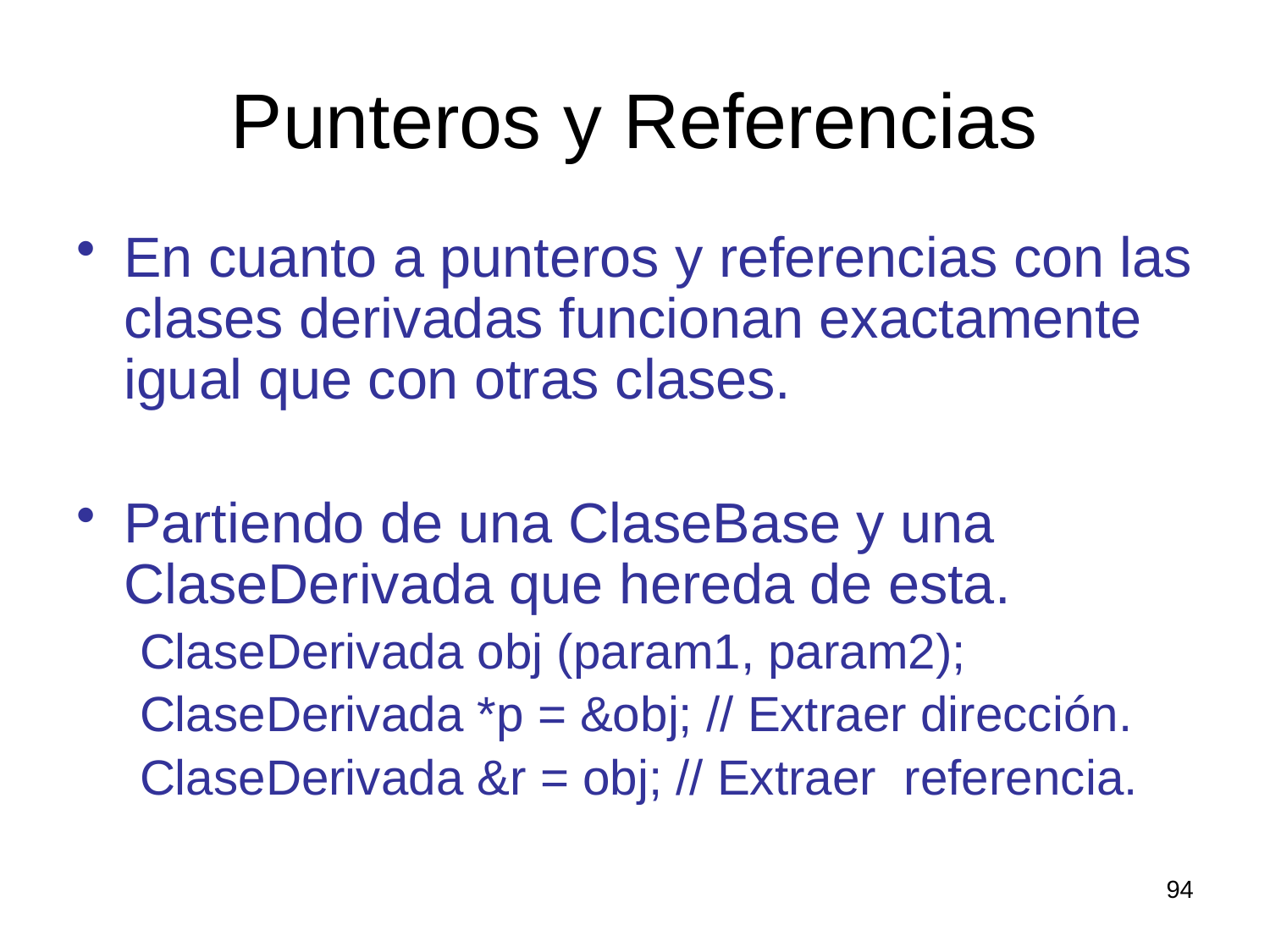

# Punteros y Referencias
En cuanto a punteros y referencias con las clases derivadas funcionan exactamente igual que con otras clases.

Partiendo de una ClaseBase y una ClaseDerivada que hereda de esta.
ClaseDerivada obj (param1, param2);
ClaseDerivada *p = &obj; // Extraer dirección.
ClaseDerivada &r = obj; // Extraer  referencia.
94